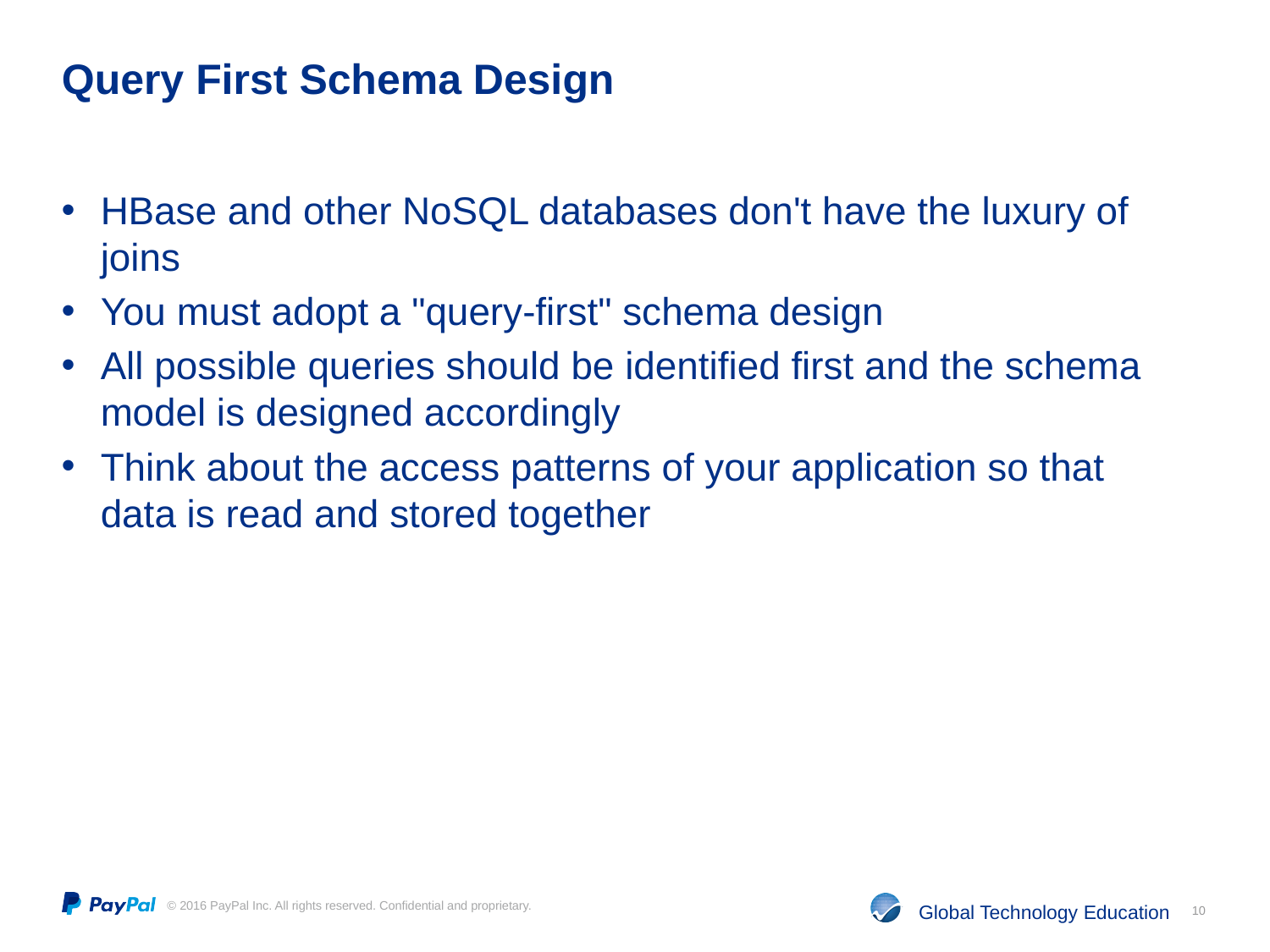

# Query First Schema Design
HBase and other NoSQL databases don't have the luxury of joins
You must adopt a "query-first" schema design
All possible queries should be identified first and the schema model is designed accordingly
Think about the access patterns of your application so that data is read and stored together
10